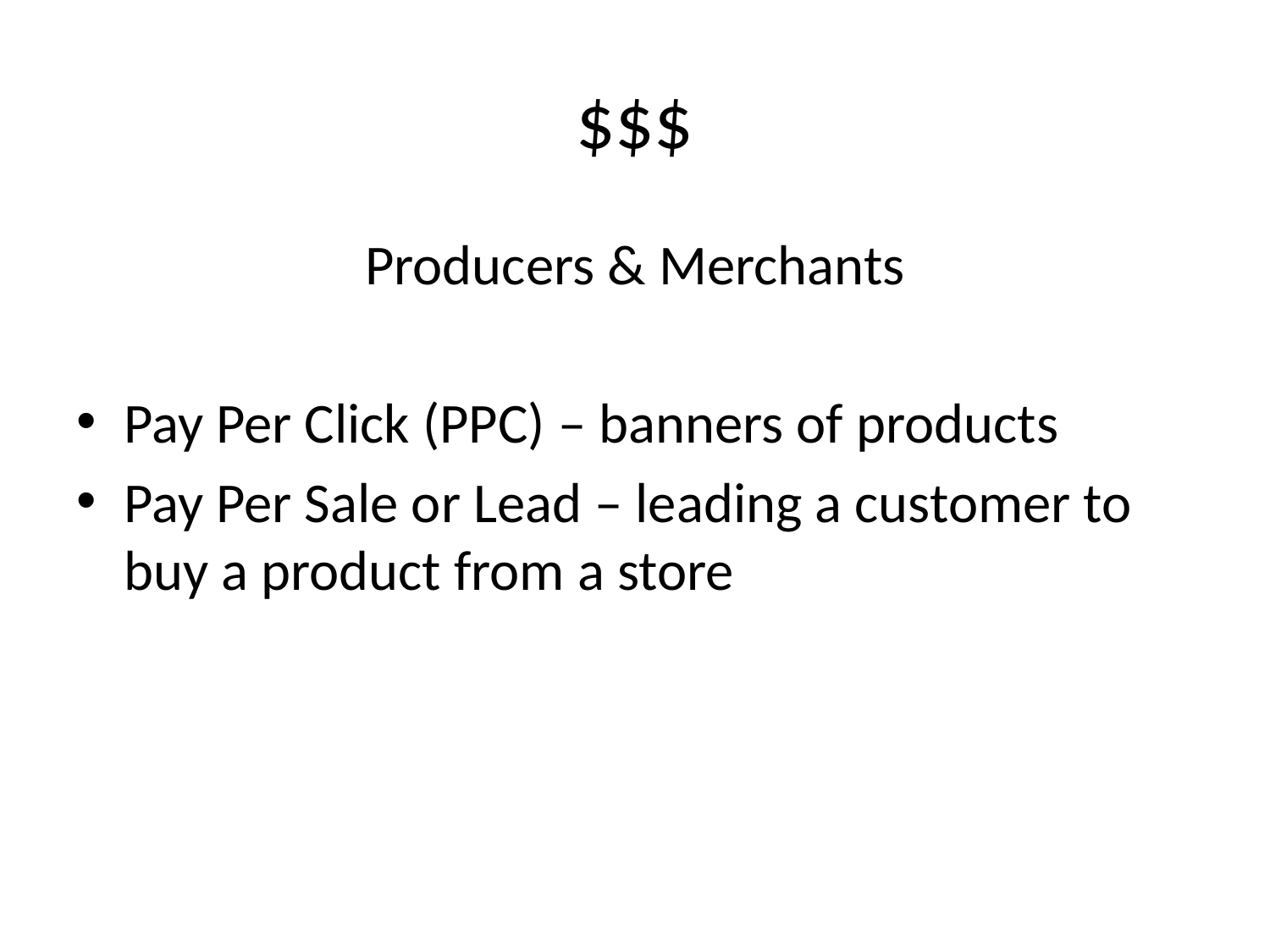

# $$$
Producers & Merchants

Pay Per Click (PPC) – banners of products
Pay Per Sale or Lead – leading a customer to buy a product from a store